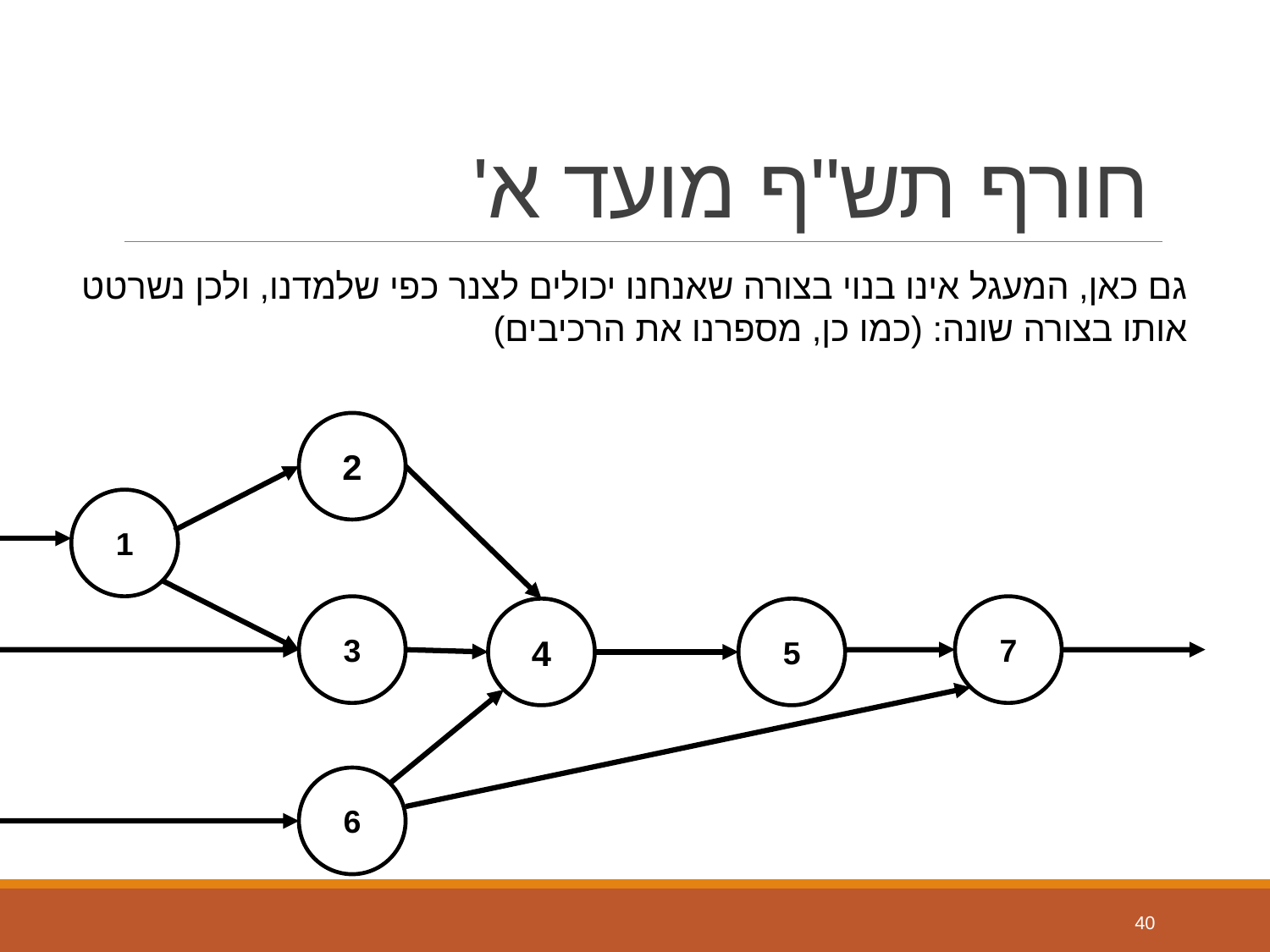

# חורף תש"ף מועד א'
גם כאן, המעגל אינו בנוי בצורה שאנחנו יכולים לצנר כפי שלמדנו, ולכן נשרטט אותו בצורה שונה: (כמו כן, מספרנו את הרכיבים)
2
1
3
7
4
5
6
40